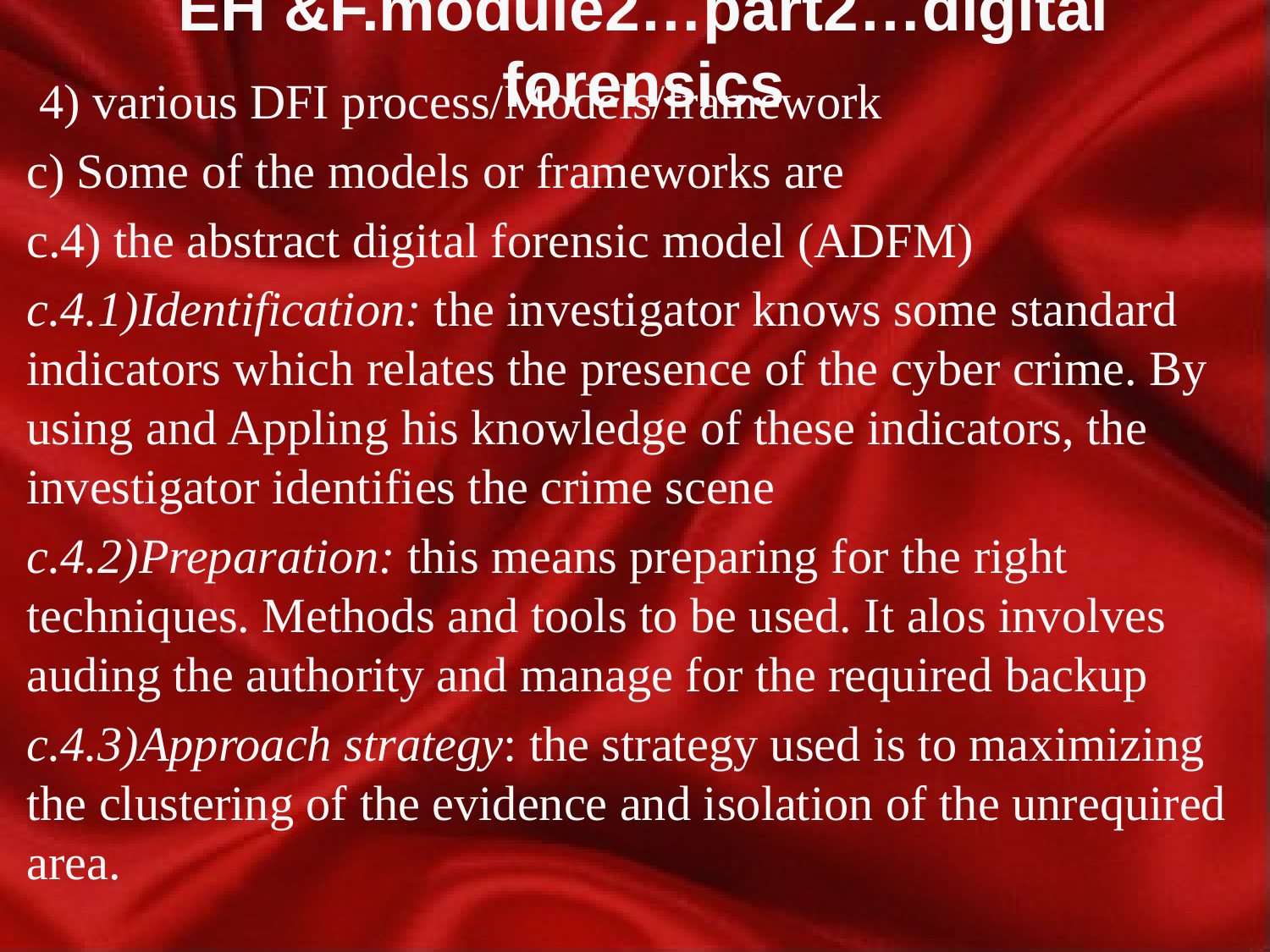

# EH &F.module2…part2…digital forensics
 4) various DFI process/Models/framework
c) Some of the models or frameworks are
c.4) the abstract digital forensic model (ADFM)
c.4.1)Identification: the investigator knows some standard indicators which relates the presence of the cyber crime. By using and Appling his knowledge of these indicators, the investigator identifies the crime scene
c.4.2)Preparation: this means preparing for the right techniques. Methods and tools to be used. It alos involves auding the authority and manage for the required backup
c.4.3)Approach strategy: the strategy used is to maximizing the clustering of the evidence and isolation of the unrequired area.